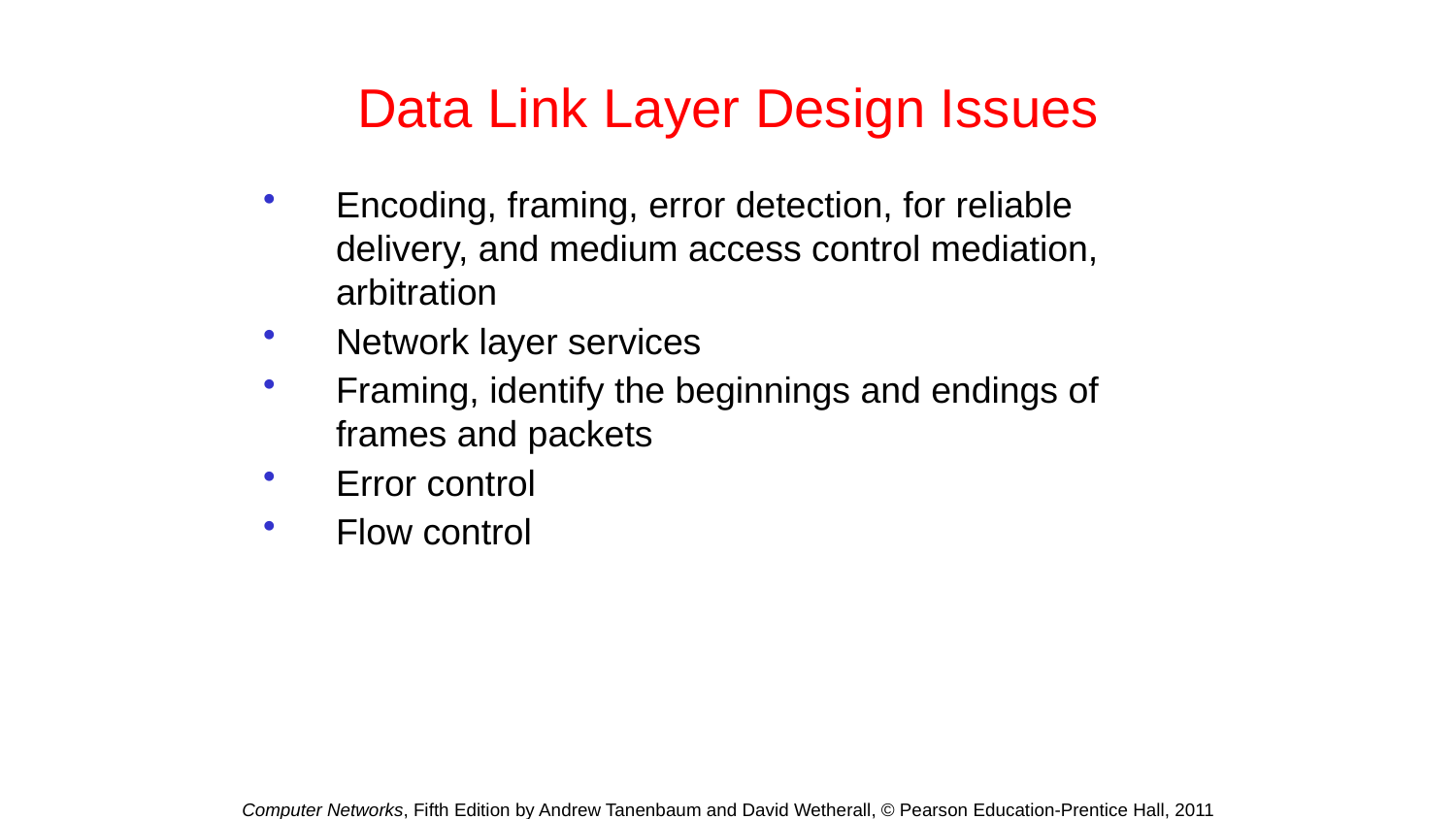

# Data Link Layer Design Issues
Encoding, framing, error detection, for reliable delivery, and medium access control mediation, arbitration
Network layer services
Framing, identify the beginnings and endings of frames and packets
Error control
Flow control